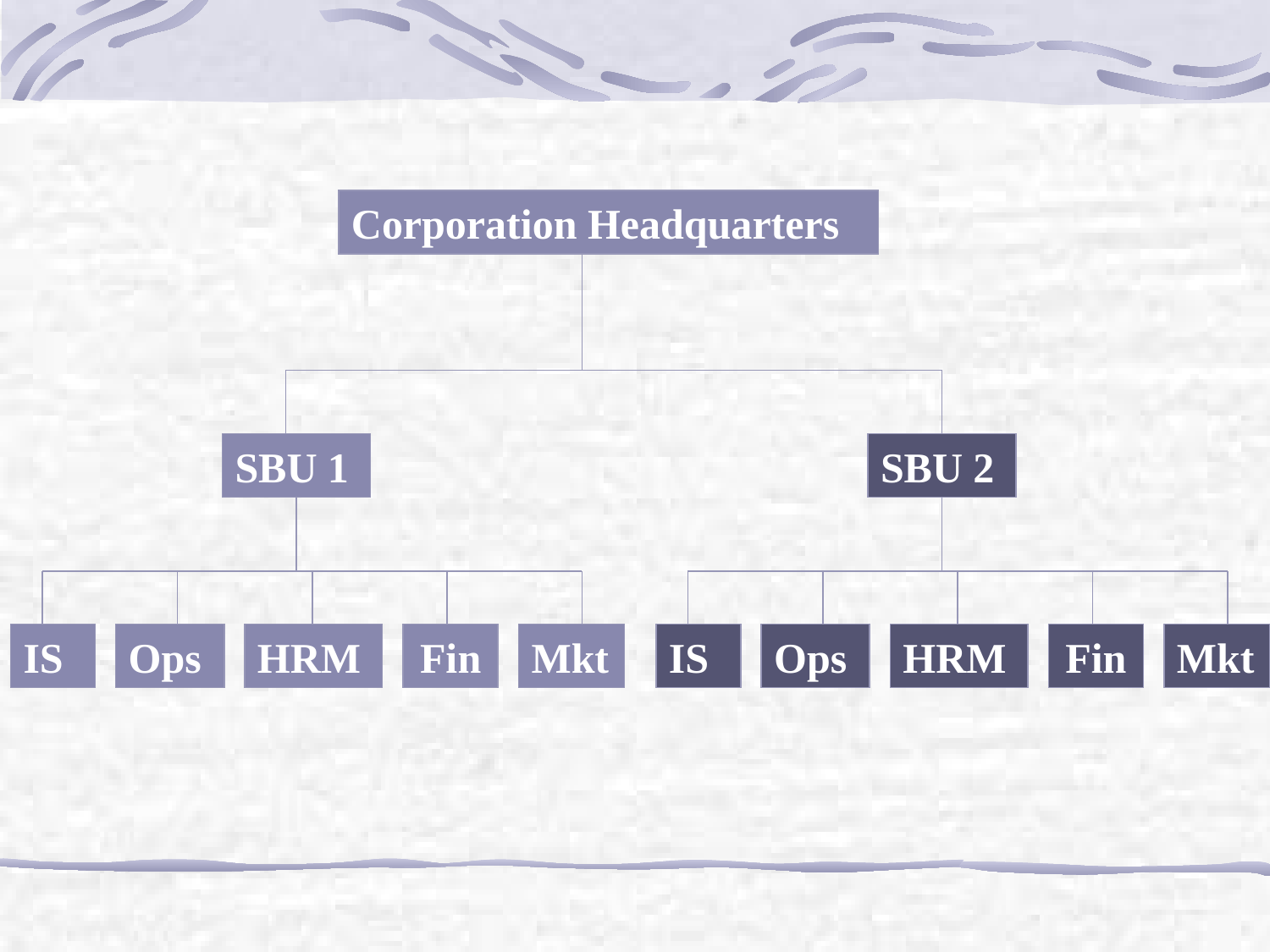

Corporation Headquarters
SBU 1
IS
Ops
HRM
Fin
Mkt
SBU 2
IS
Ops
HRM
Fin
Mkt